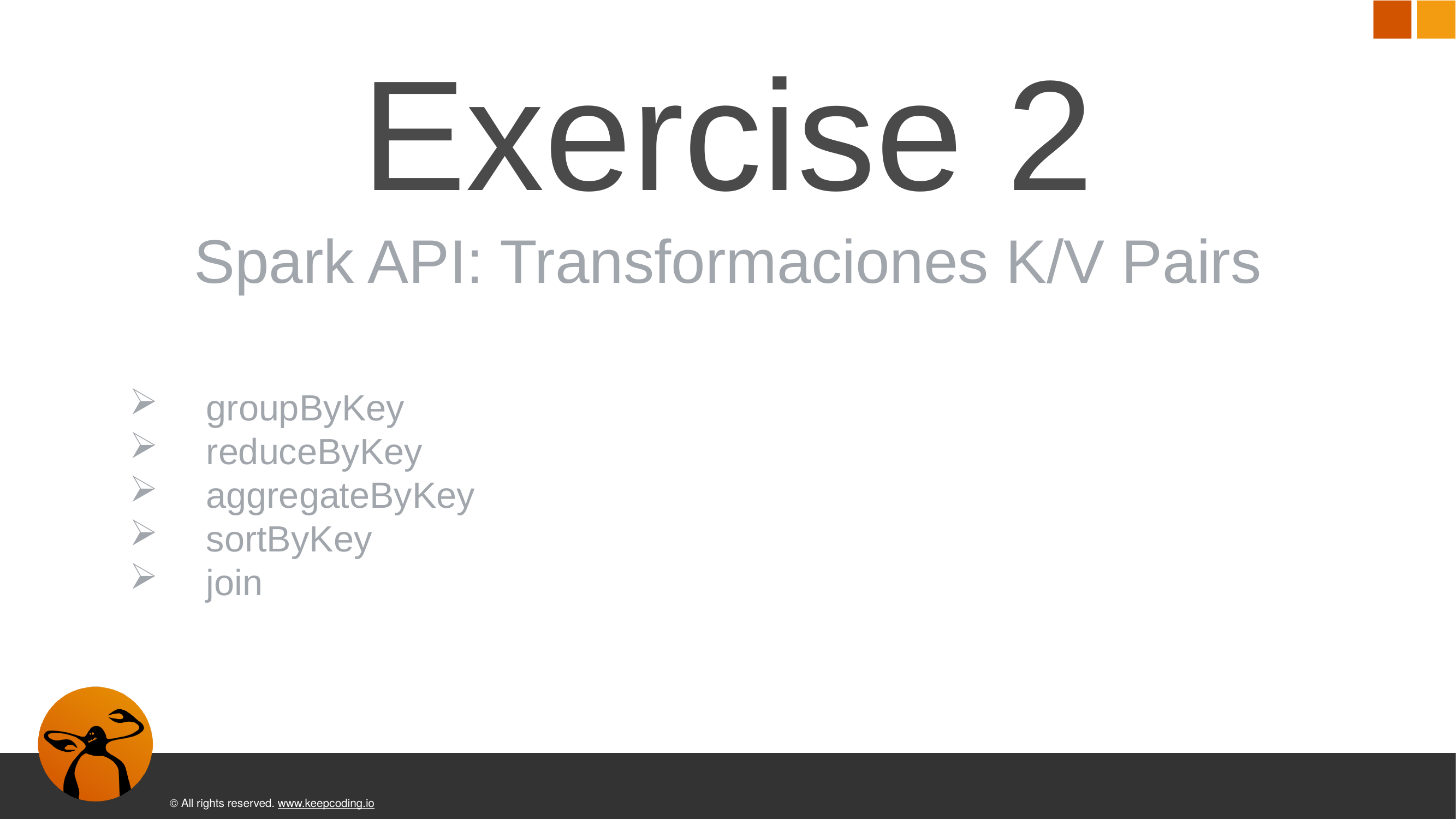

# Exercise 2 Spark API: Transformaciones K/V Pairs
groupByKey
reduceByKey
aggregateByKey
sortByKey
join